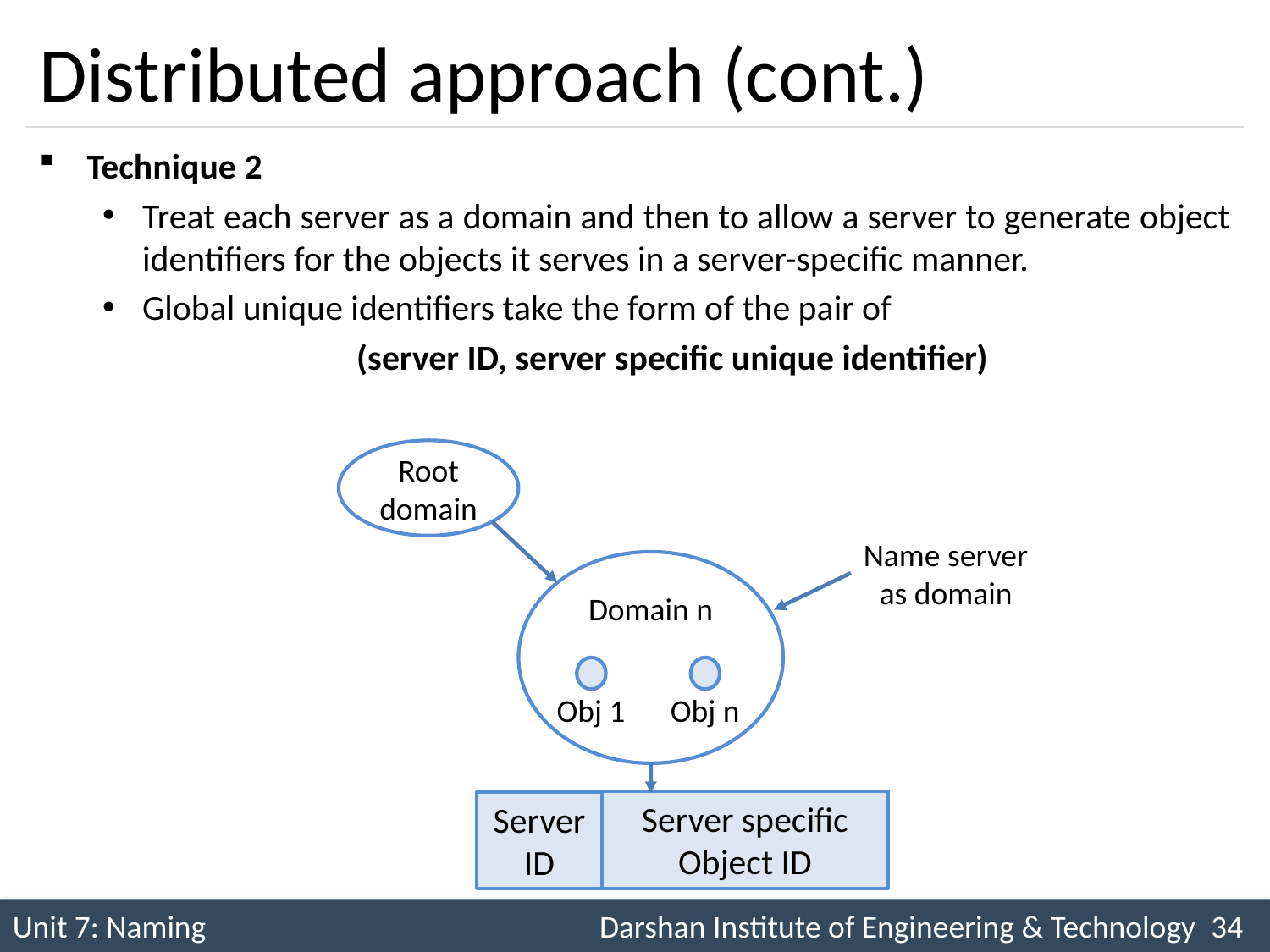

# Distributed approach (cont.)
Technique 2
Treat each server as a domain and then to allow a server to generate object identifiers for the objects it serves in a server-specific manner.
Global unique identifiers take the form of the pair of
		(server ID, server specific unique identifier)
Root domain
Name server
as domain
Domain n

Obj 1
Obj n
Server specific Object ID
Server ID